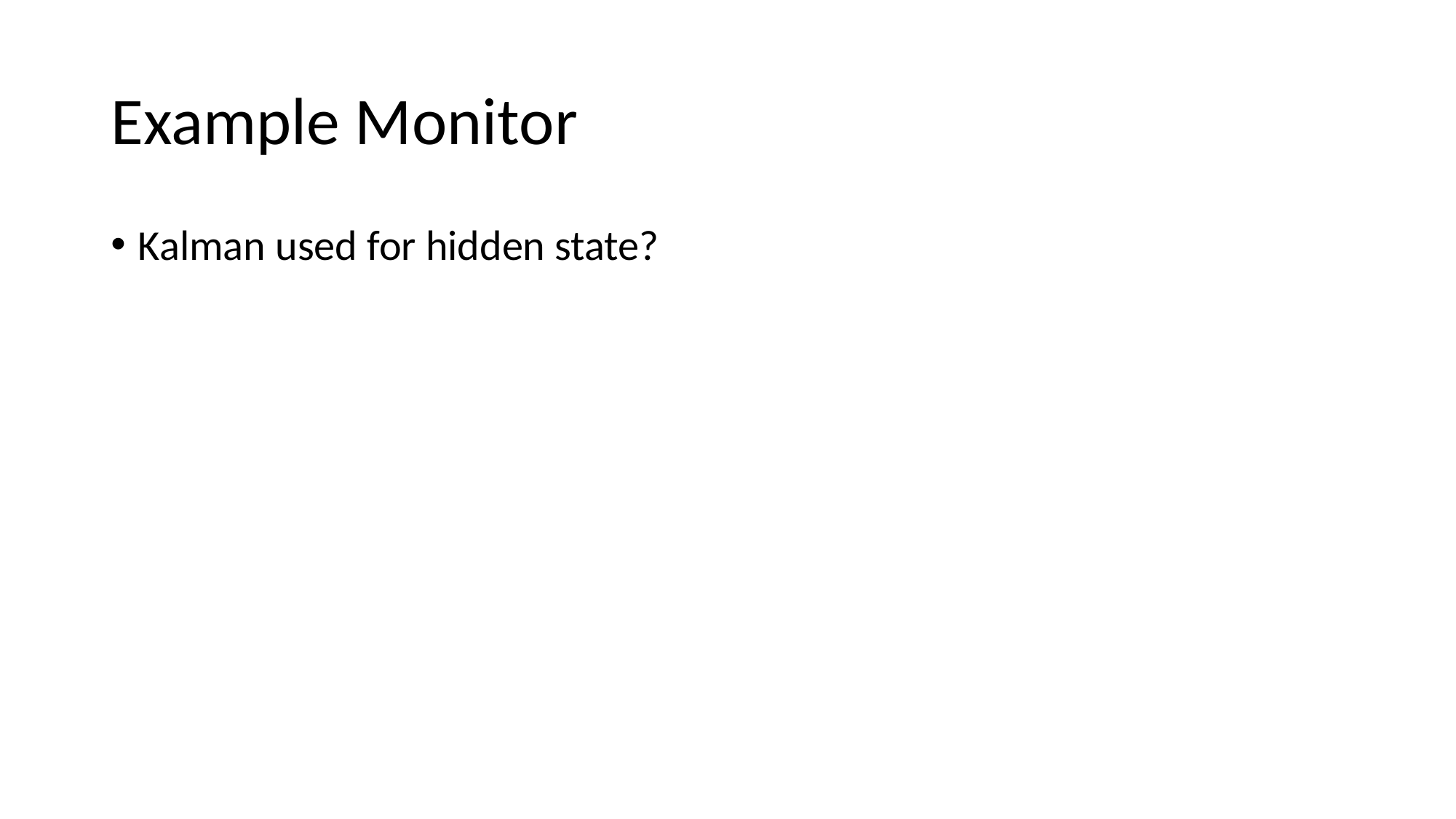

# Example Monitor
Kalman used for hidden state?